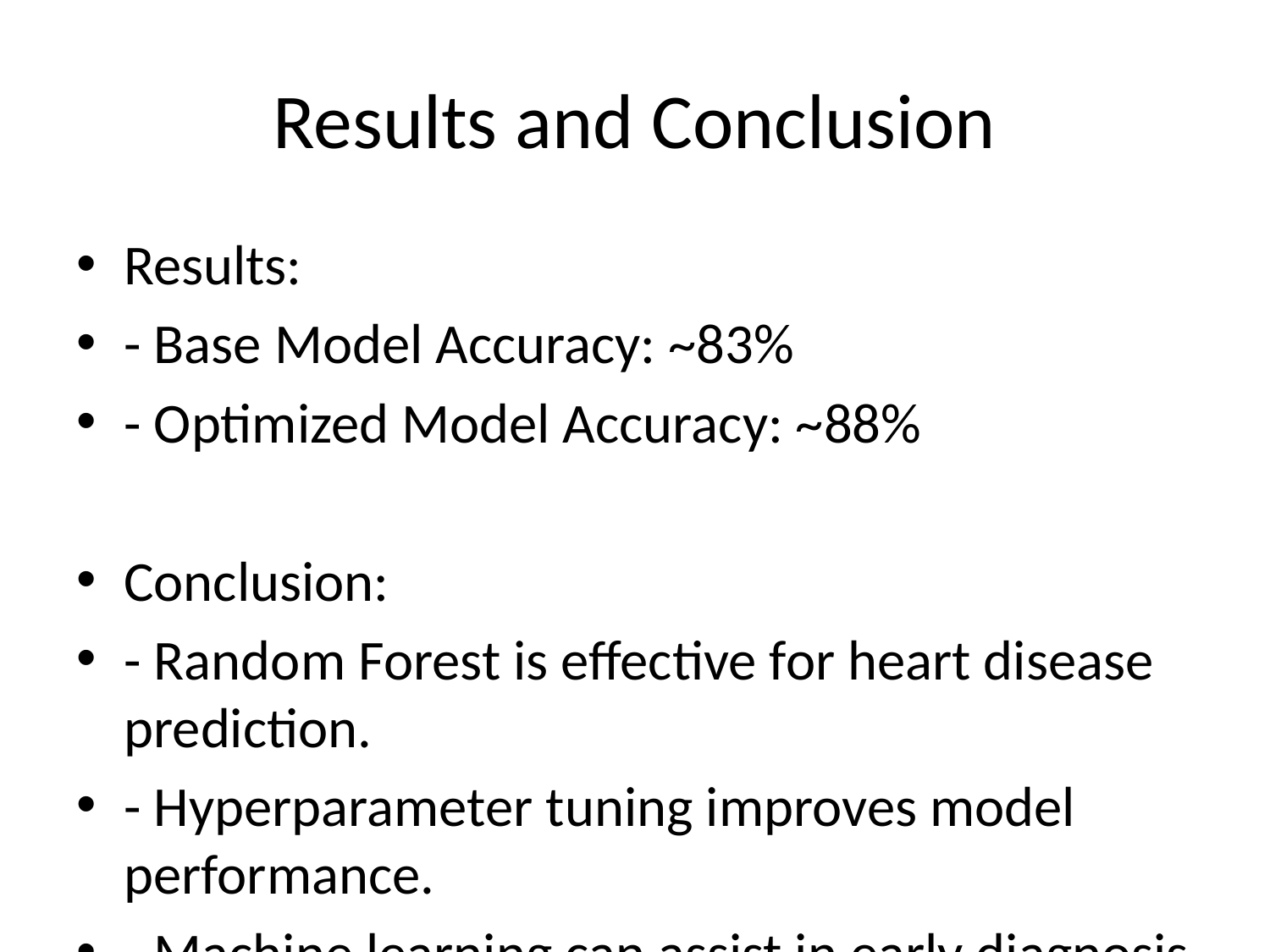

# Results and Conclusion
Results:
- Base Model Accuracy: ~83%
- Optimized Model Accuracy: ~88%

Conclusion:
- Random Forest is effective for heart disease prediction.
- Hyperparameter tuning improves model performance.
- Machine learning can assist in early diagnosis and prevention.